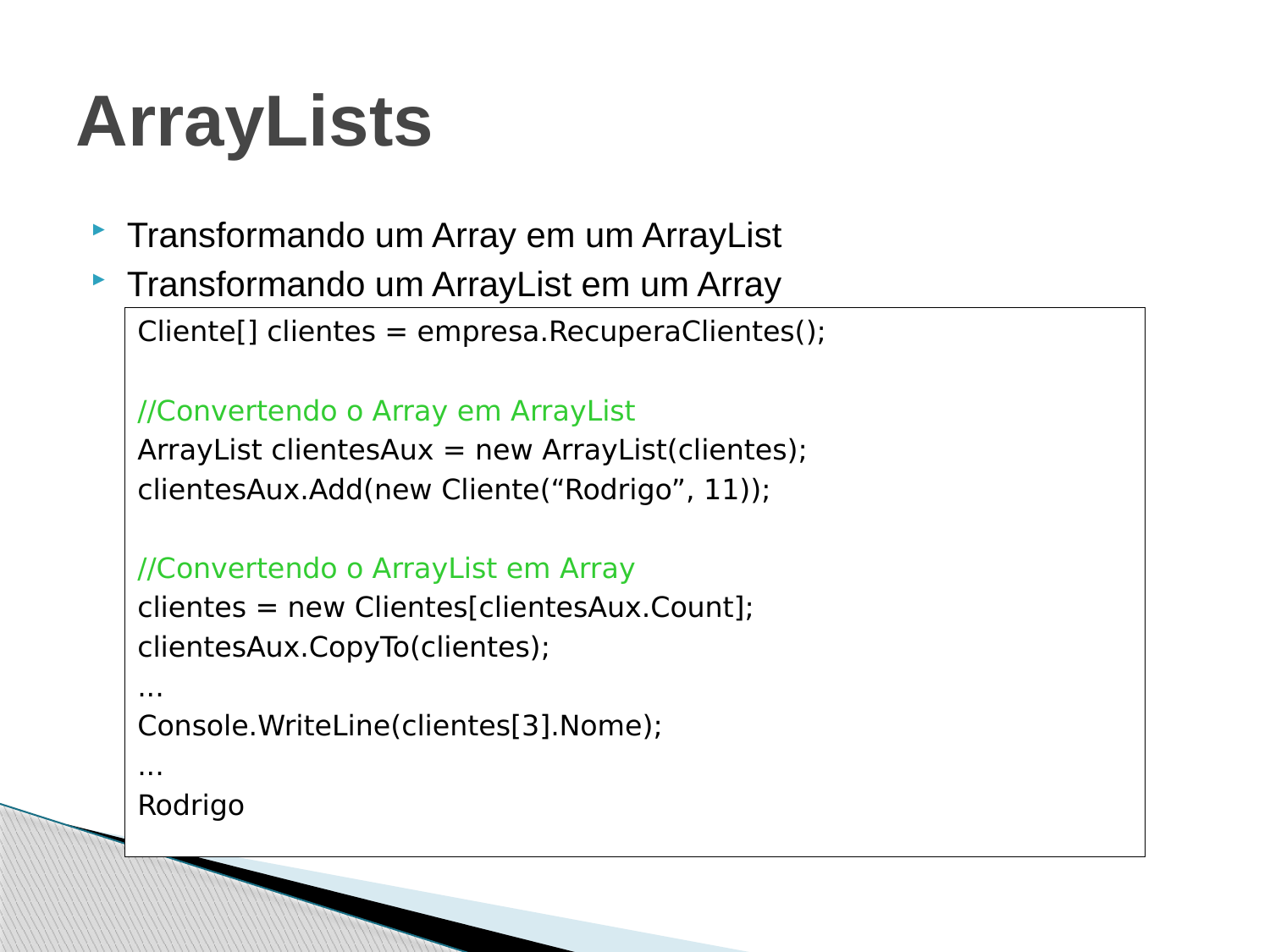

# ArrayLists
Transformando um Array em um ArrayList
Transformando um ArrayList em um Array

Cliente[] clientes = empresa.RecuperaClientes();

//Convertendo o Array em ArrayList
ArrayList clientesAux = new ArrayList(clientes);
clientesAux.Add(new Cliente(“Rodrigo”, 11));

//Convertendo o ArrayList em Array
clientes = new Clientes[clientesAux.Count];
clientesAux.CopyTo(clientes);
...
Console.WriteLine(clientes[3].Nome);
...
Rodrigo